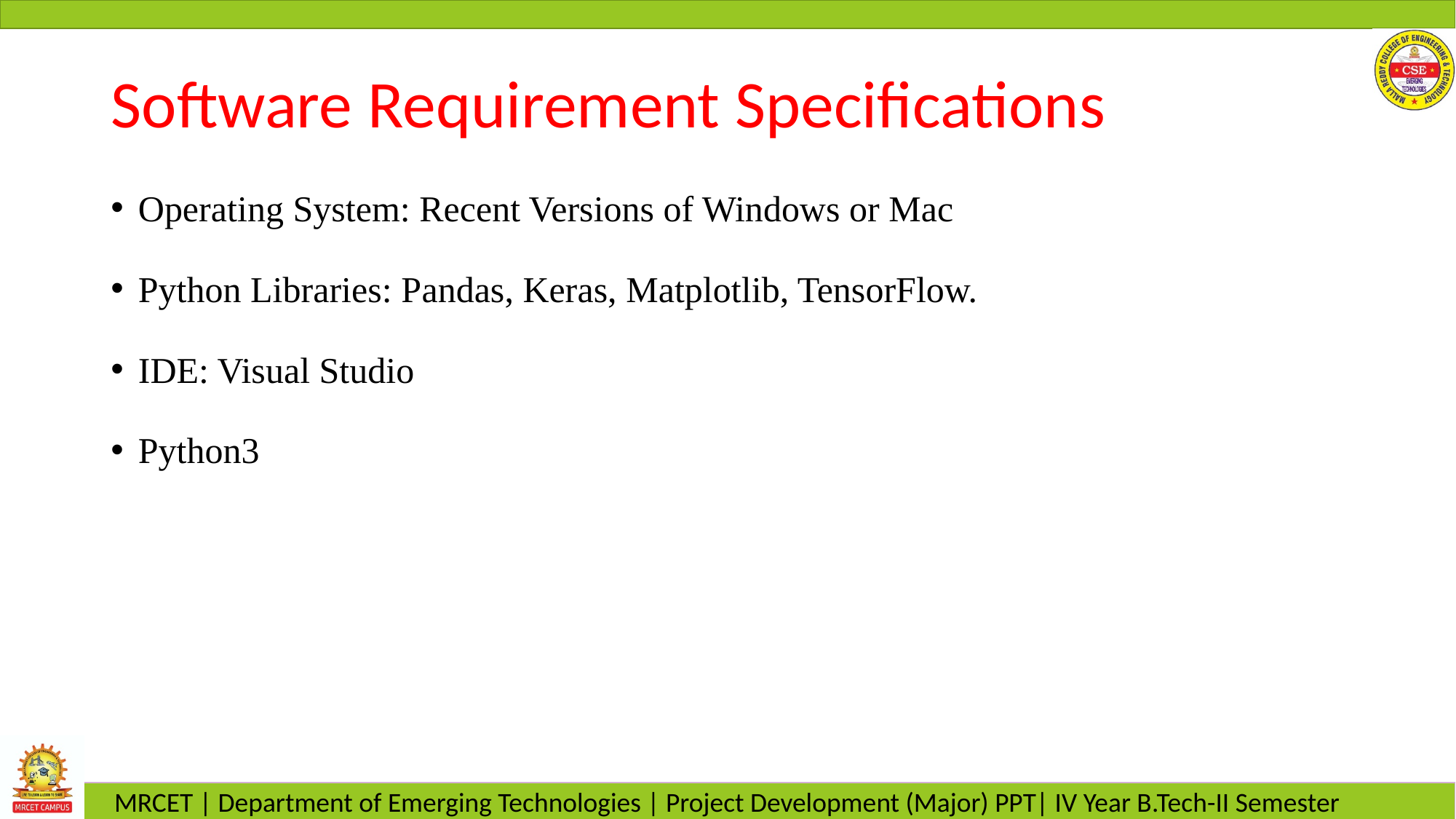

# Software Requirement Specifications
Operating System: Recent Versions of Windows or Mac
Python Libraries: Pandas, Keras, Matplotlib, TensorFlow.
IDE: Visual Studio
Python3